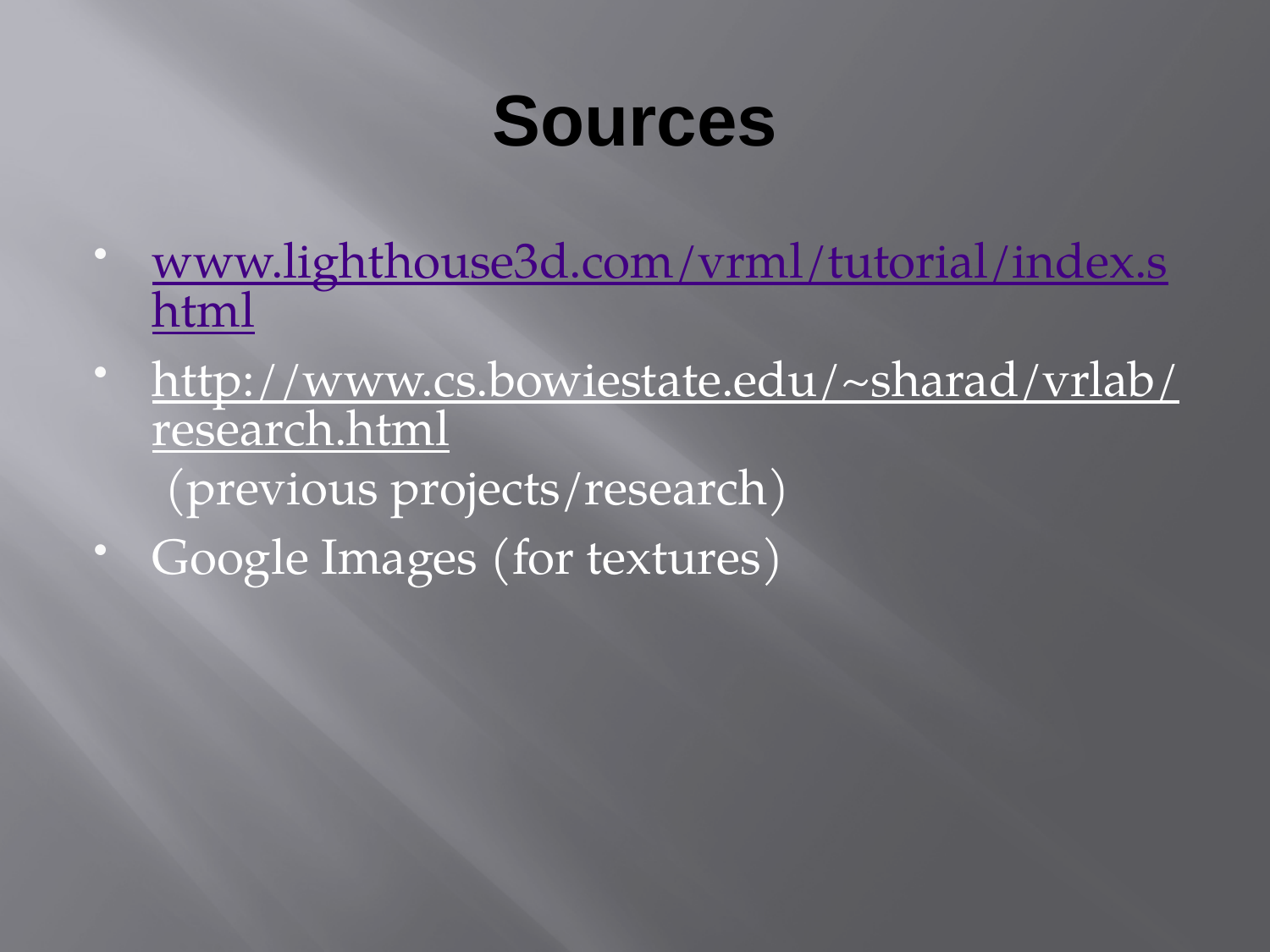

# Sources
www.lighthouse3d.com/vrml/tutorial/index.shtml
http://www.cs.bowiestate.edu/~sharad/vrlab/research.html (previous projects/research)
Google Images (for textures)